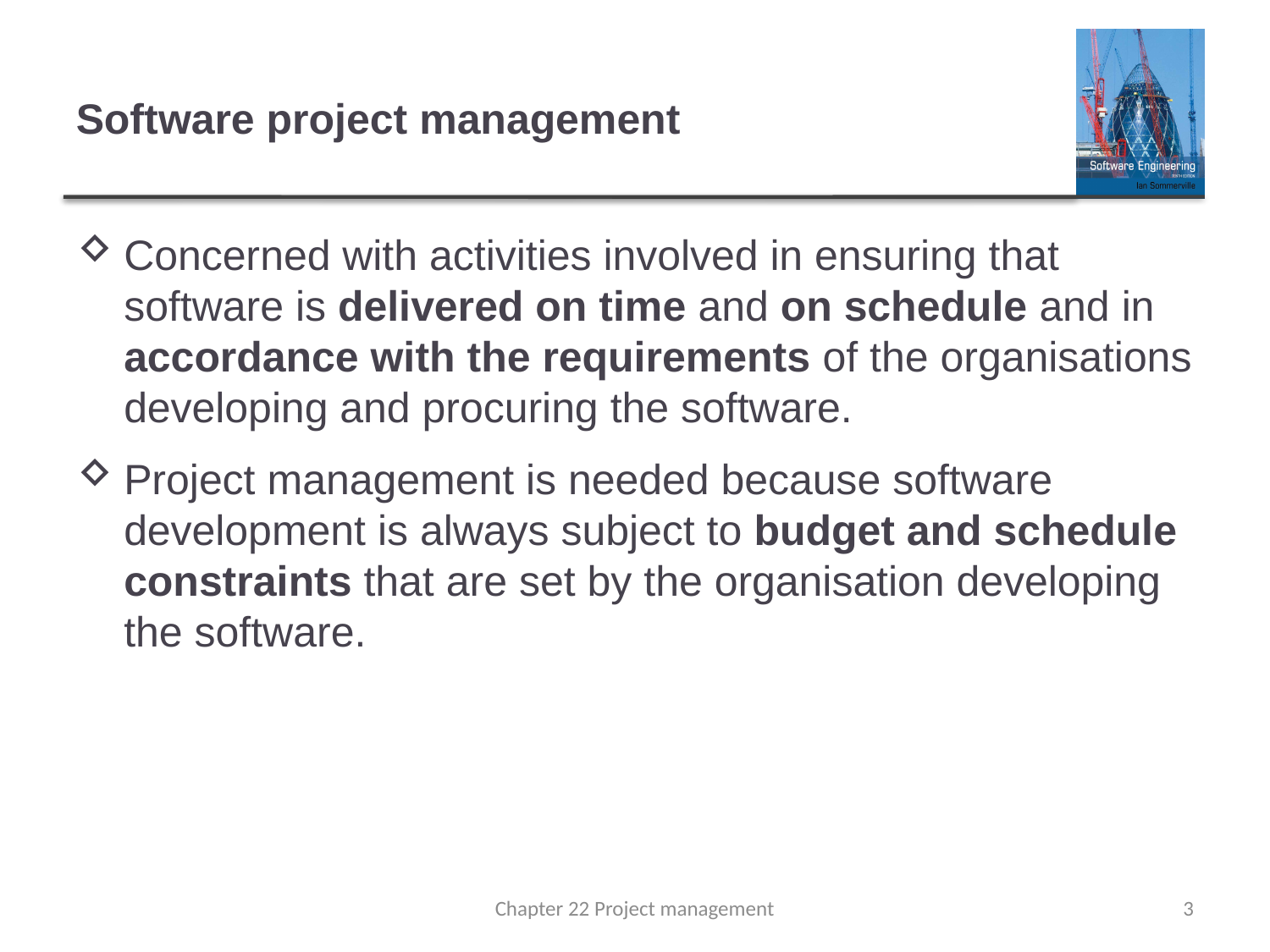

# Software project management
Concerned with activities involved in ensuring that software is delivered on time and on schedule and in accordance with the requirements of the organisations developing and procuring the software.
Project management is needed because software development is always subject to budget and schedule constraints that are set by the organisation developing the software.
Chapter 22 Project management
3